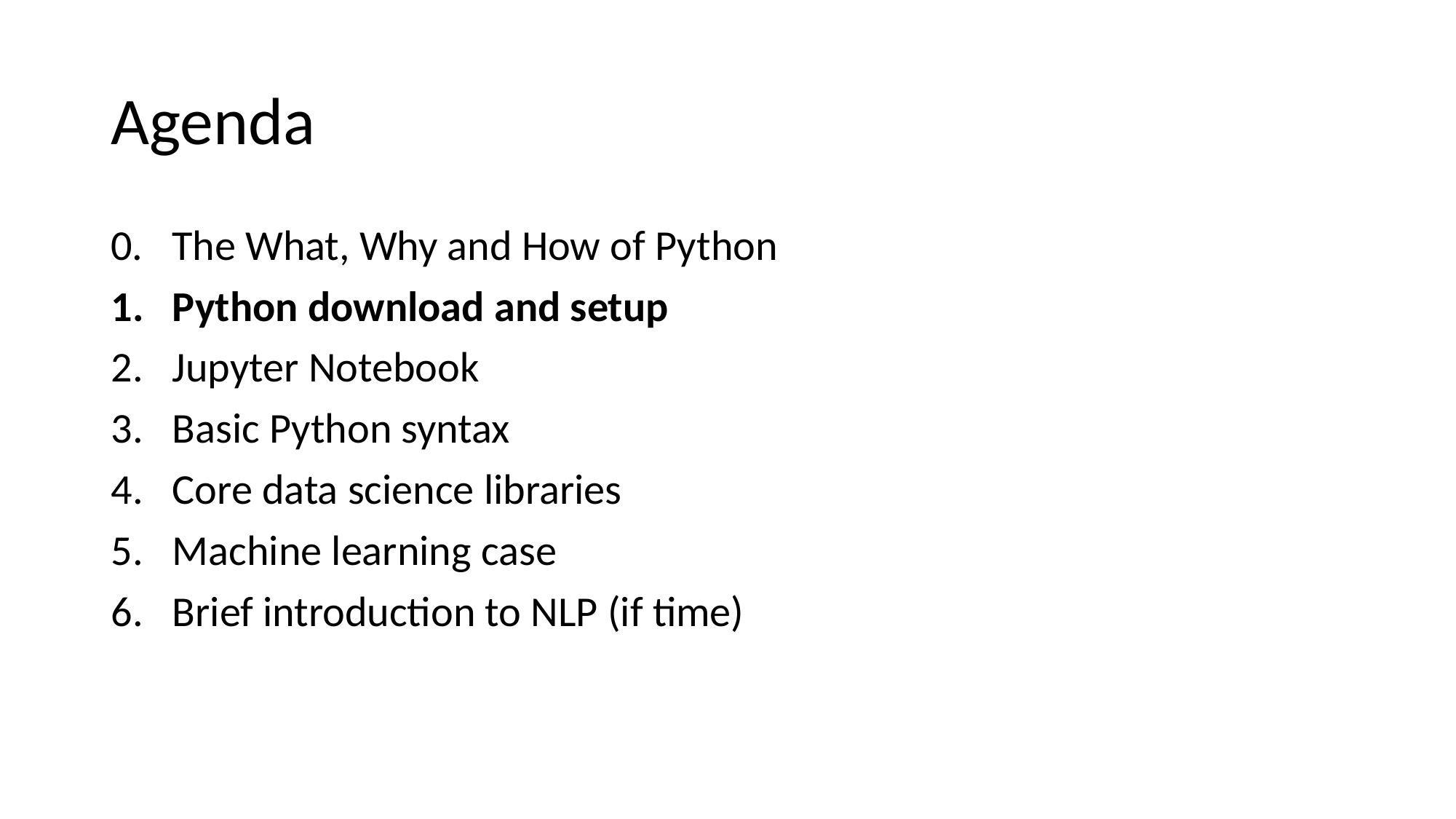

# Agenda
0.   The What, Why and How of Python
Python download and setup
Jupyter Notebook
Basic Python syntax
Core data science libraries
Machine learning case
Brief introduction to NLP (if time)